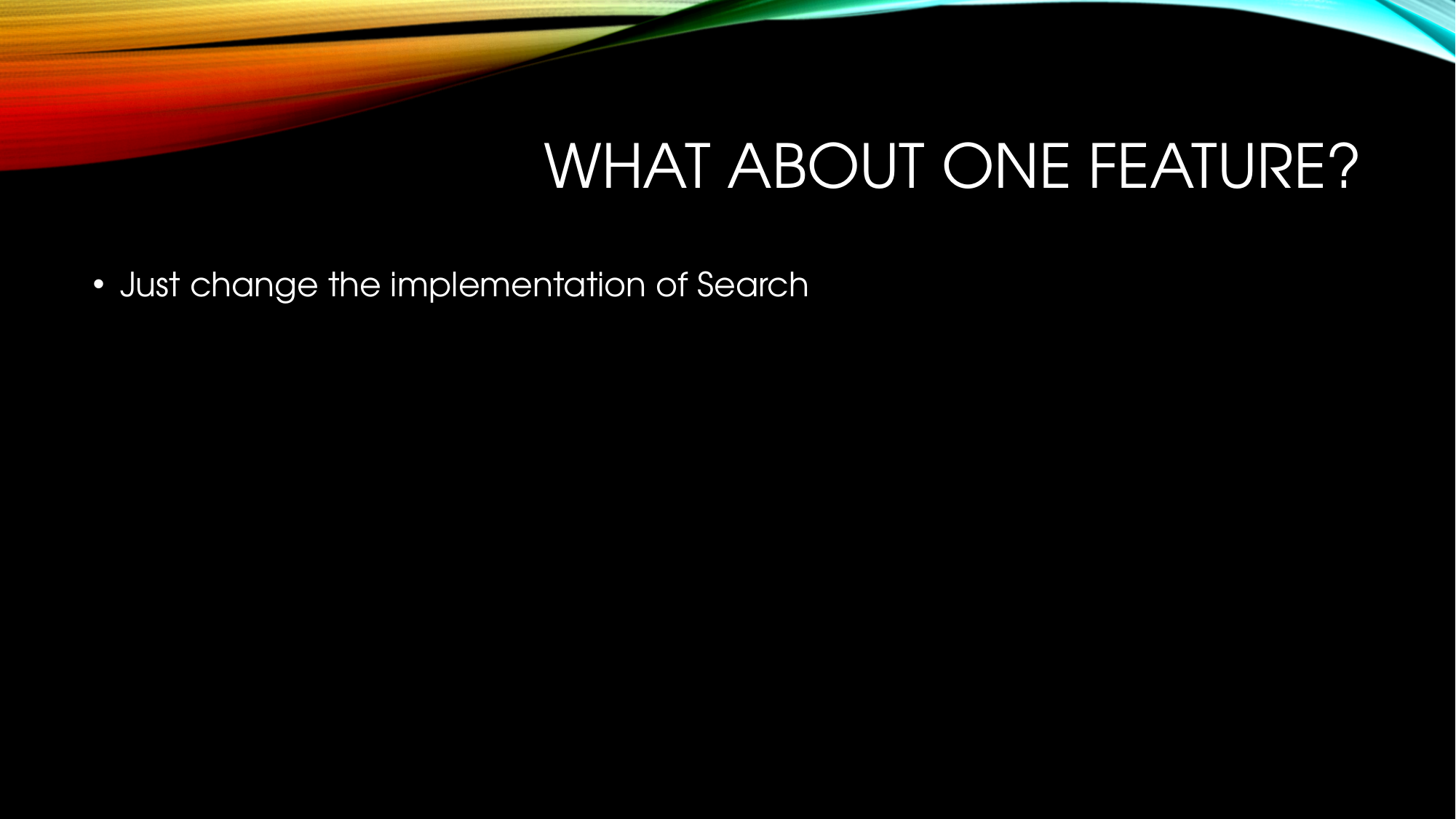

# What about one feature?
Just change the implementation of Search